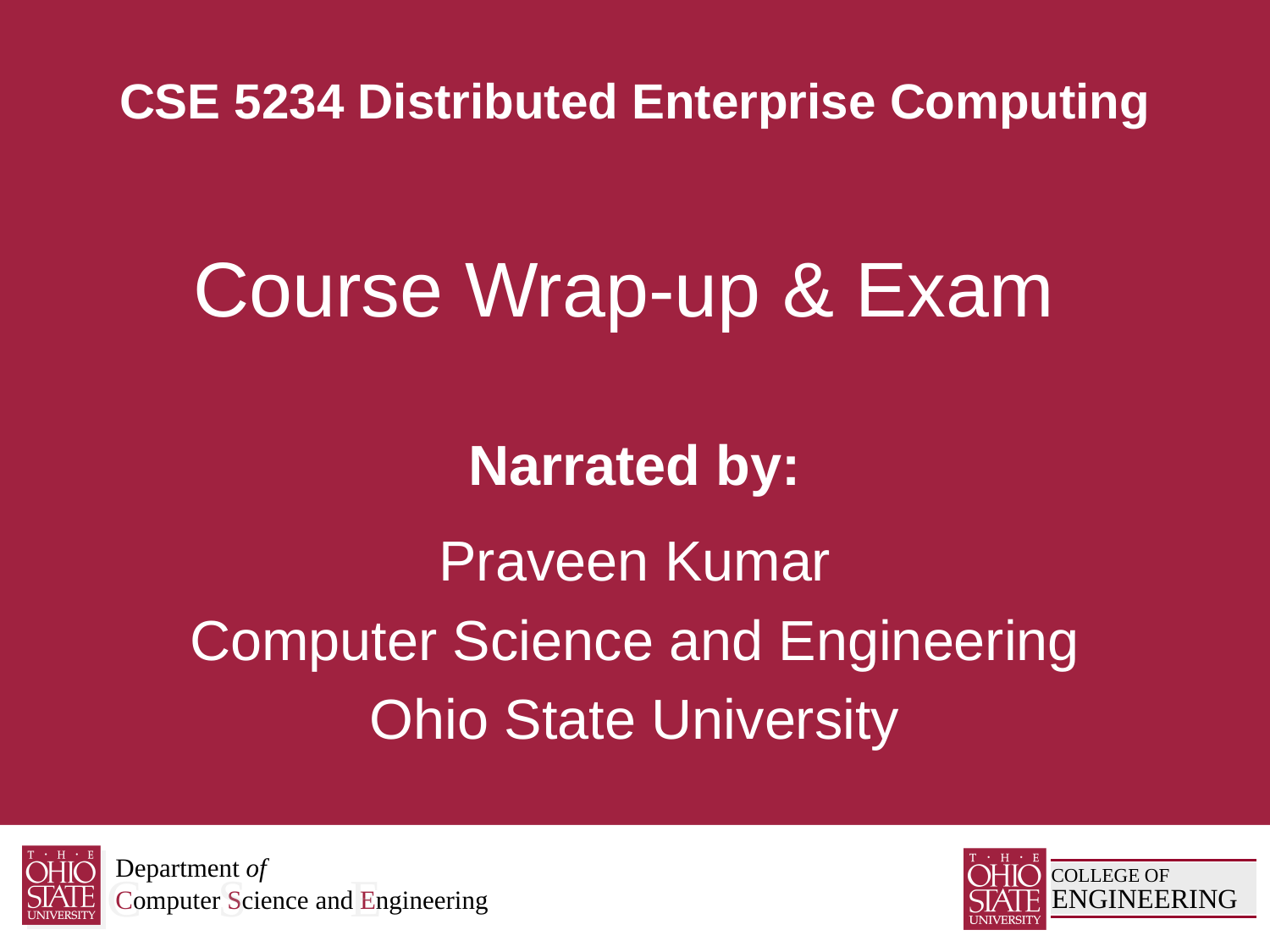

# Course Wrap-up & Exam
Praveen Kumar
Computer Science and Engineering
Ohio State University